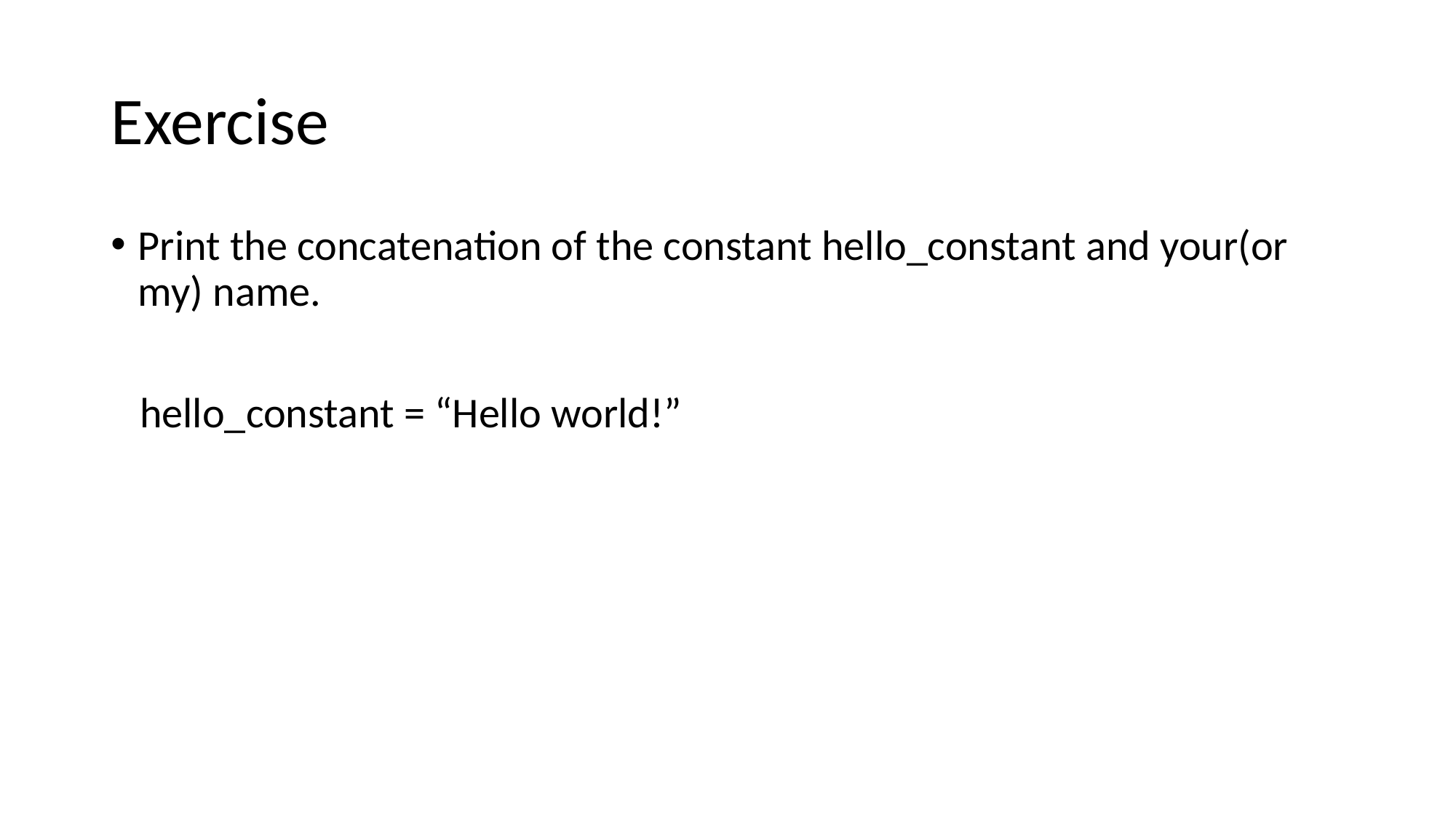

# Exercise
Print the concatenation of the constant hello_constant and your(or my) name.

   hello_constant = “Hello world!”